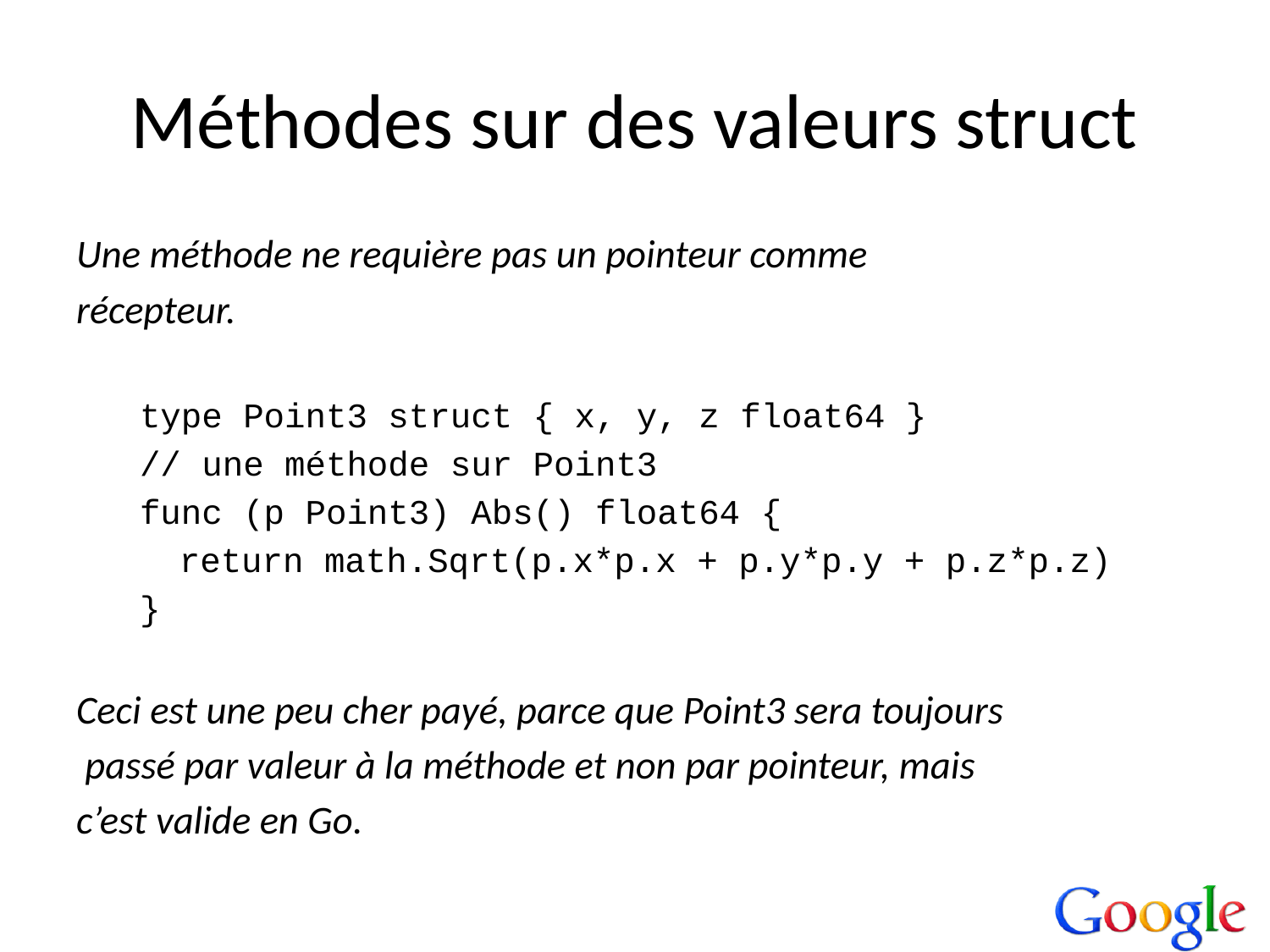

# Méthodes sur des valeurs struct
Une méthode ne requière pas un pointeur comme
récepteur.

type Point3 struct { x, y, z float64 }
// une méthode sur Point3
func (p Point3) Abs() float64 {
	return math.Sqrt(p.x*p.x + p.y*p.y + p.z*p.z)
}

Ceci est une peu cher payé, parce que Point3 sera toujours
 passé par valeur à la méthode et non par pointeur, mais
c’est valide en Go.